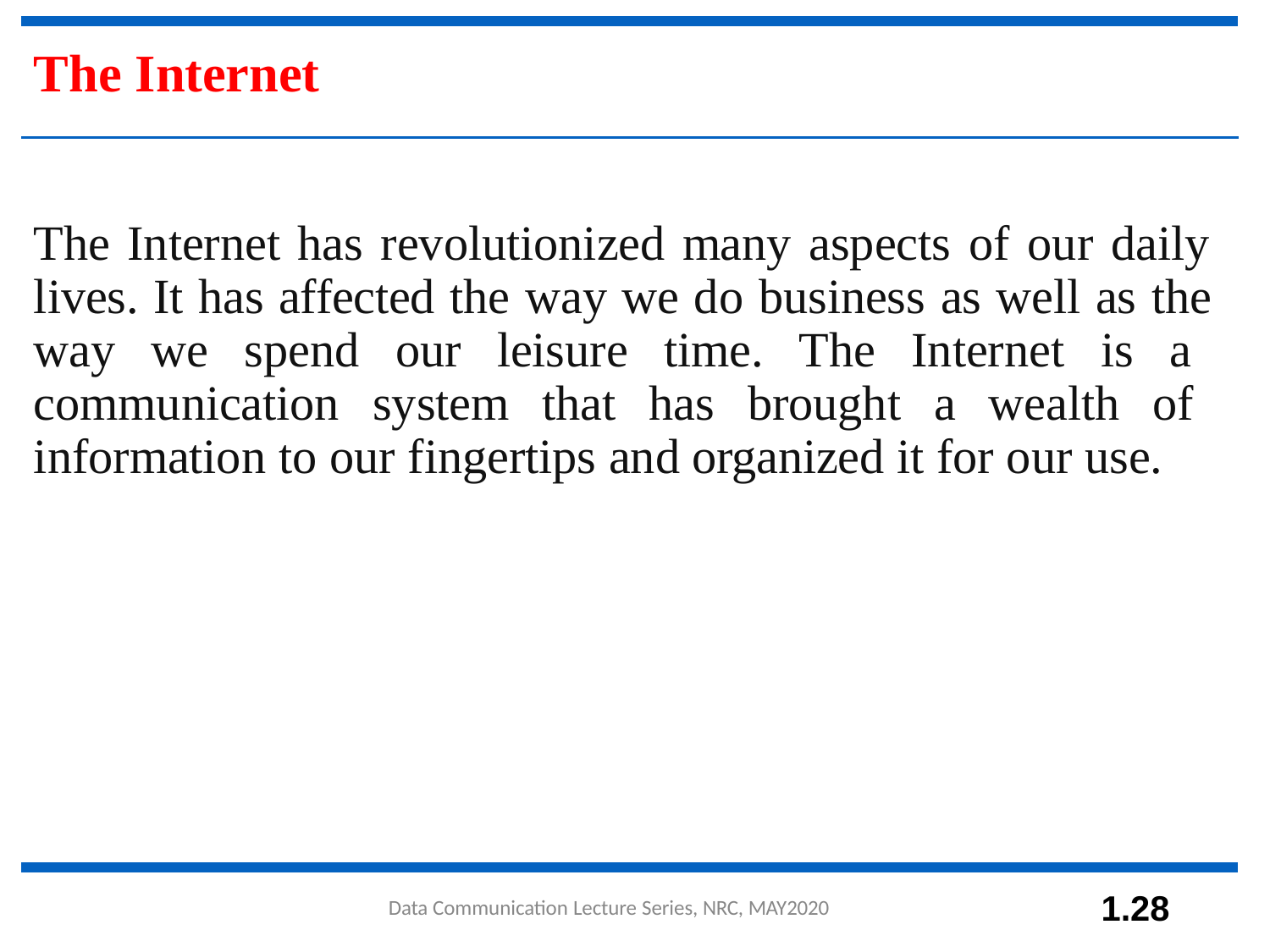

# The Internet

The Internet has revolutionized many aspects of our daily  lives. It has affected the way we do business as well as the  way we spend our leisure time. The Internet is a  communication system that has brought a wealth of  information to our fingertips and organized it for our use.

1.28
Data Communication Lecture Series, NRC, MAY2020